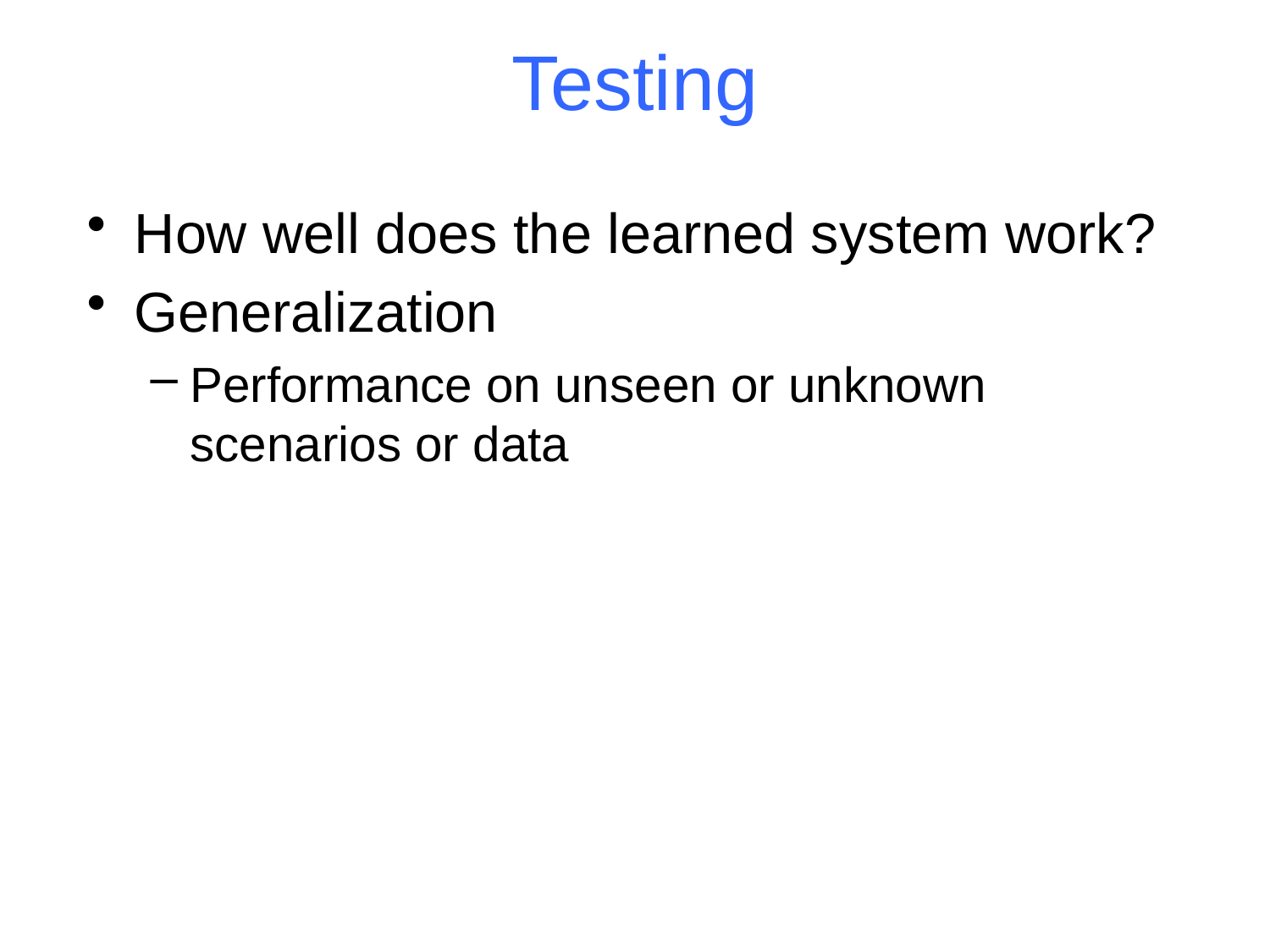

# Testing
How well does the learned system work?
Generalization
Performance on unseen or unknown scenarios or data